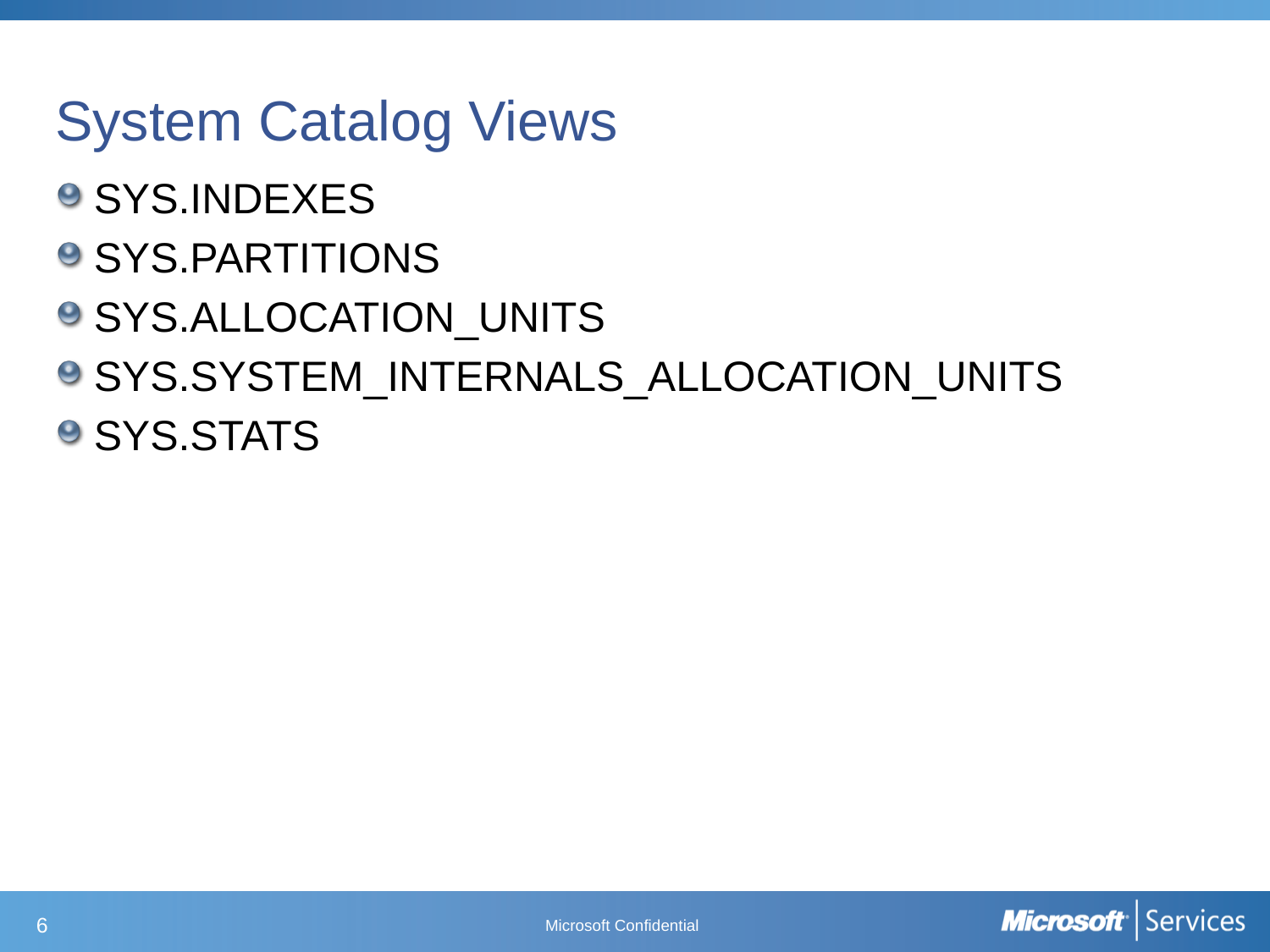

# System Catalog Views
SYS.INDEXES
SYS.PARTITIONS
SYS.ALLOCATION_UNITS
SYS.SYSTEM_INTERNALS_ALLOCATION_UNITS
SYS.STATS

Microsoft Confidential
6